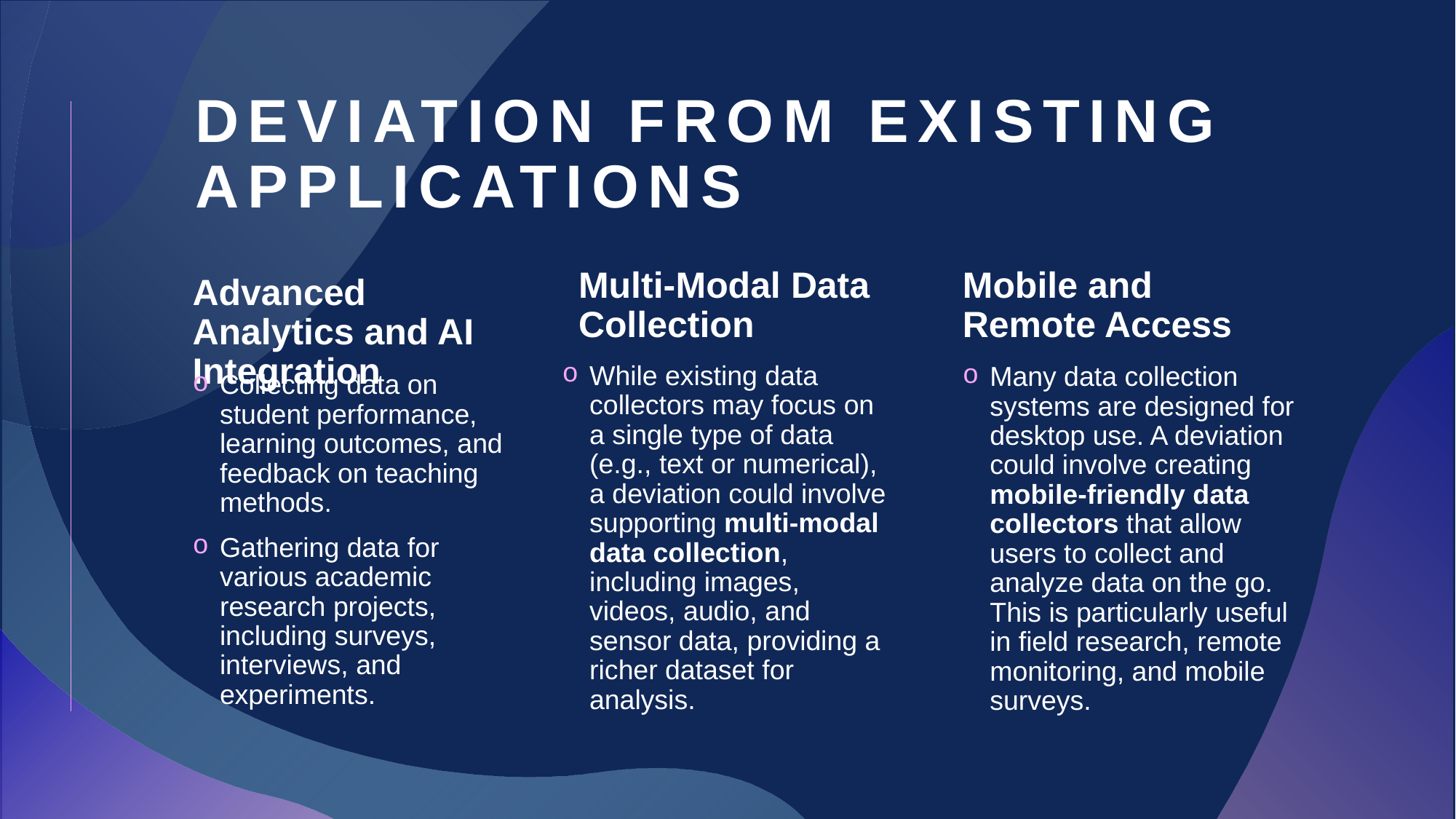

# Deviation from Existing applications
Multi-Modal Data Collection
Mobile and Remote Access
Advanced Analytics and AI Integration
While existing data collectors may focus on a single type of data (e.g., text or numerical), a deviation could involve supporting multi-modal data collection, including images, videos, audio, and sensor data, providing a richer dataset for analysis.

Many data collection systems are designed for desktop use. A deviation could involve creating mobile-friendly data collectors that allow users to collect and analyze data on the go. This is particularly useful in field research, remote monitoring, and mobile surveys.

Collecting data on student performance, learning outcomes, and feedback on teaching methods.
Gathering data for various academic research projects, including surveys, interviews, and experiments.